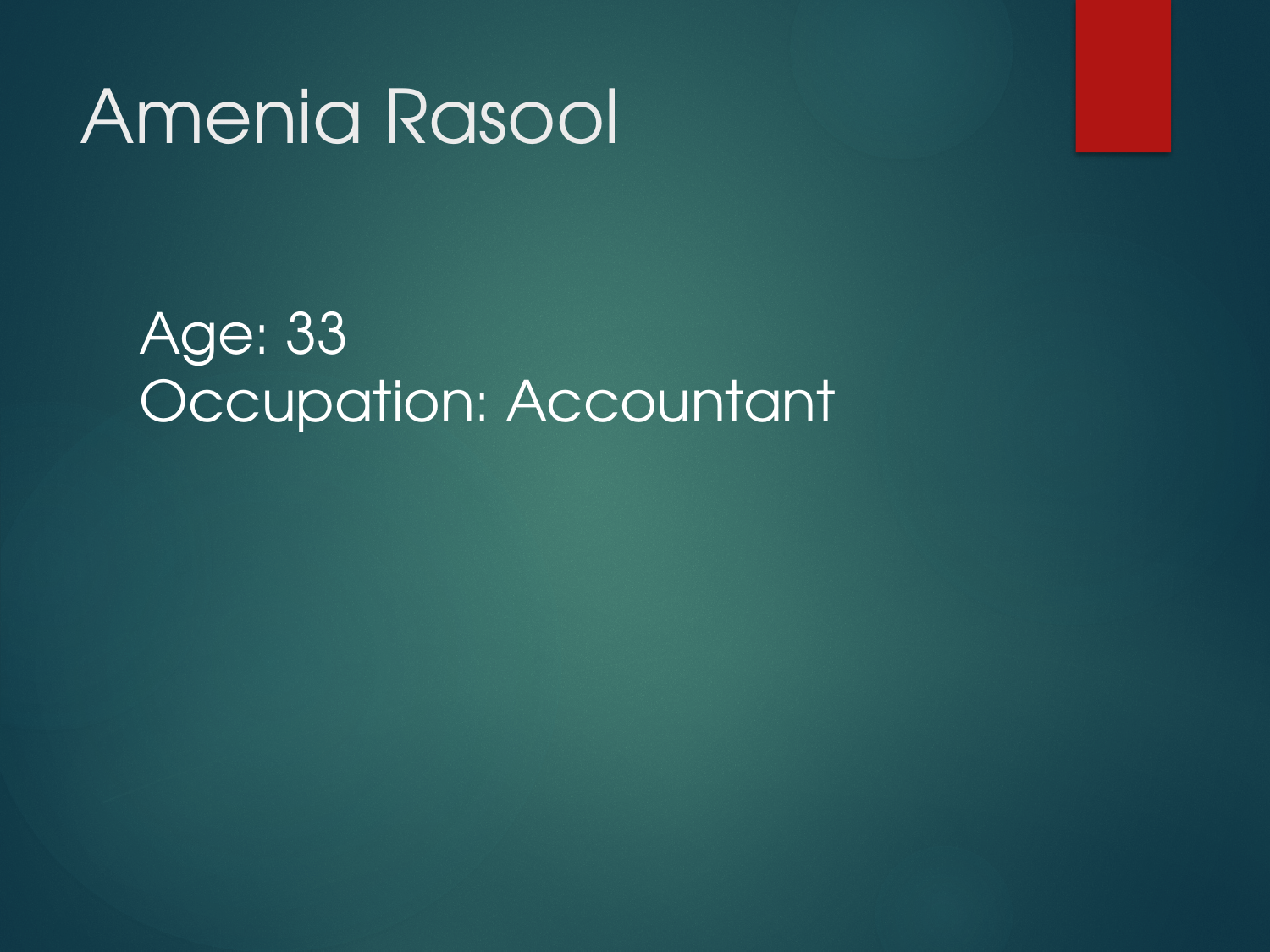

# Amenia Rasool

Age: 33
Occupation: Accountant